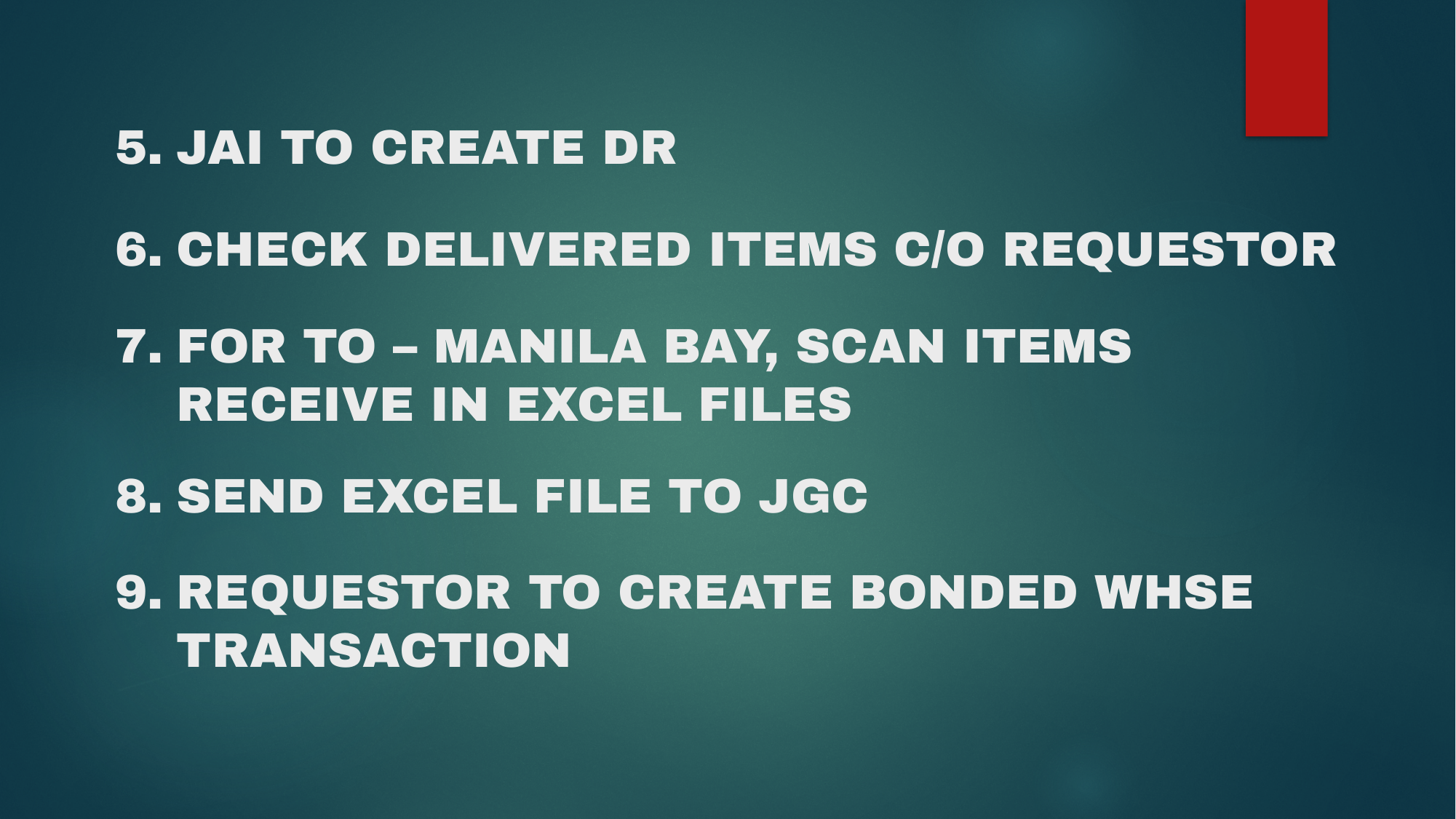

JAI TO CREATE DR
CHECK DELIVERED ITEMS C/O REQUESTOR
FOR TO – MANILA BAY, SCAN ITEMS RECEIVE IN EXCEL FILES
SEND EXCEL FILE TO JGC
REQUESTOR TO CREATE BONDED WHSE TRANSACTION